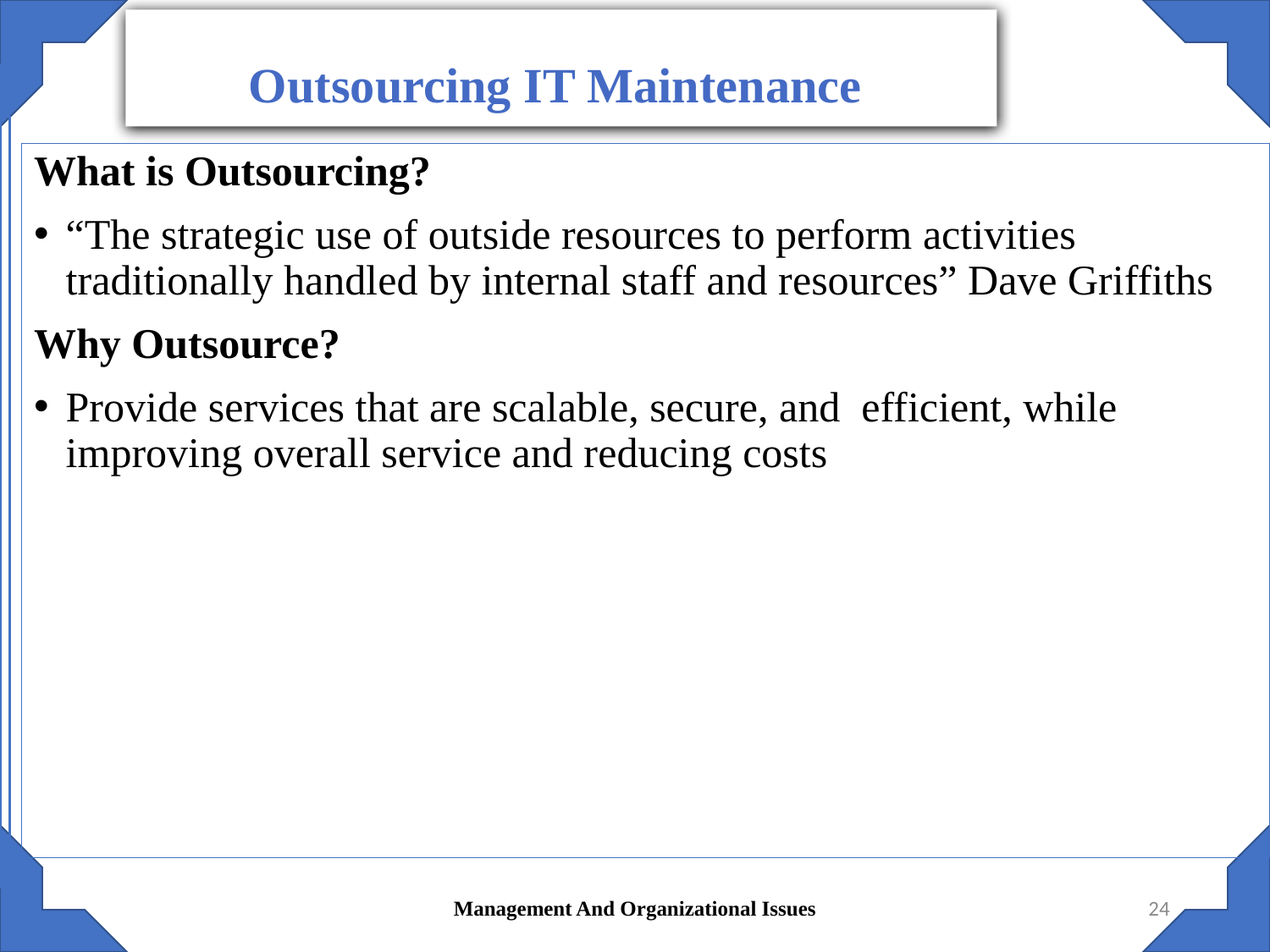

Outsourcing IT Maintenance
What is Outsourcing?
“The strategic use of outside resources to perform activities traditionally handled by internal staff and resources” Dave Griffiths
Why Outsource?
Provide services that are scalable, secure, and  efficient, while improving overall service and reducing costs

Management And Organizational Issues
24